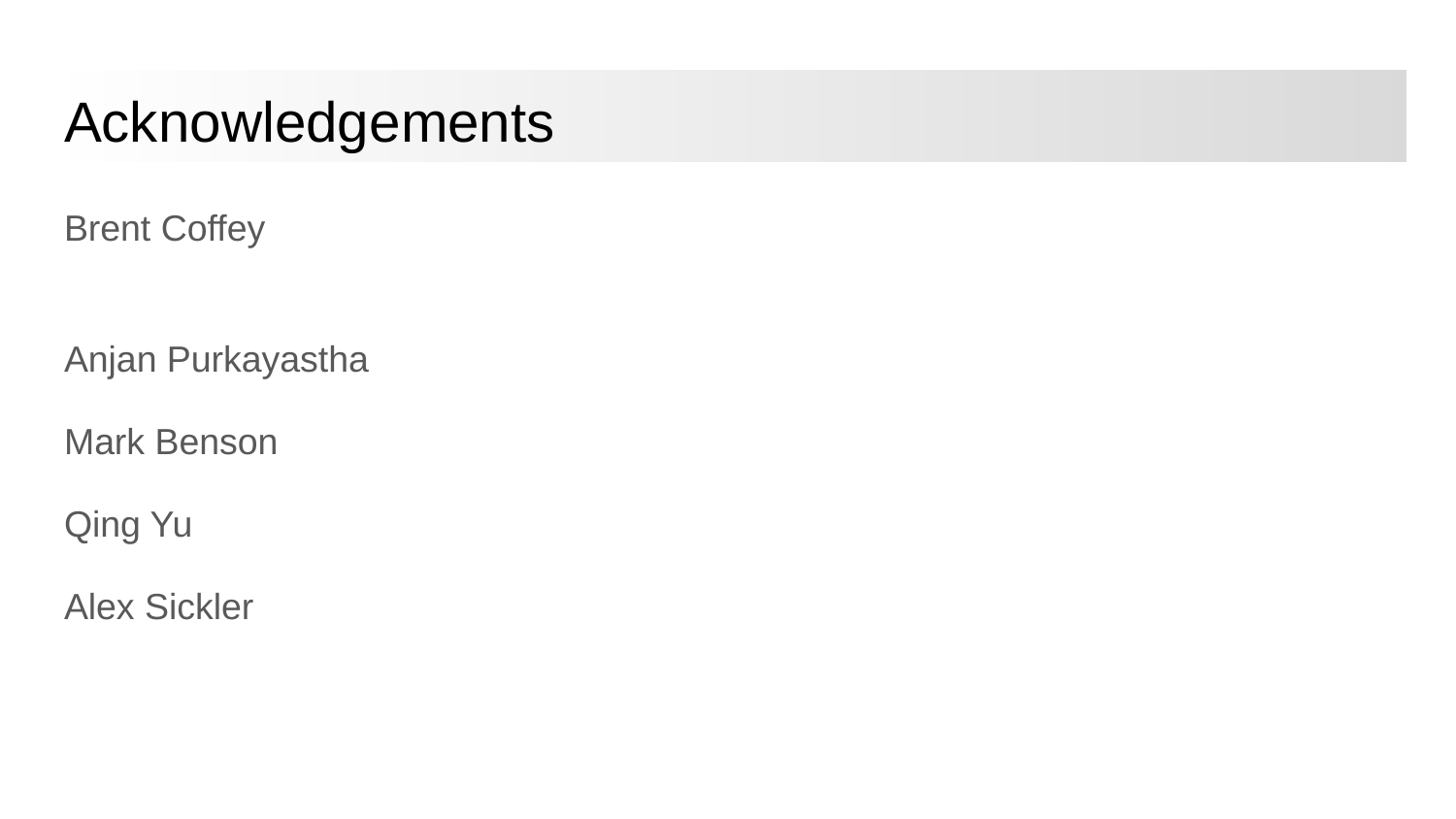

# Acknowledgements
Brent Coffey

Anjan Purkayastha
Mark Benson
Qing Yu
Alex Sickler